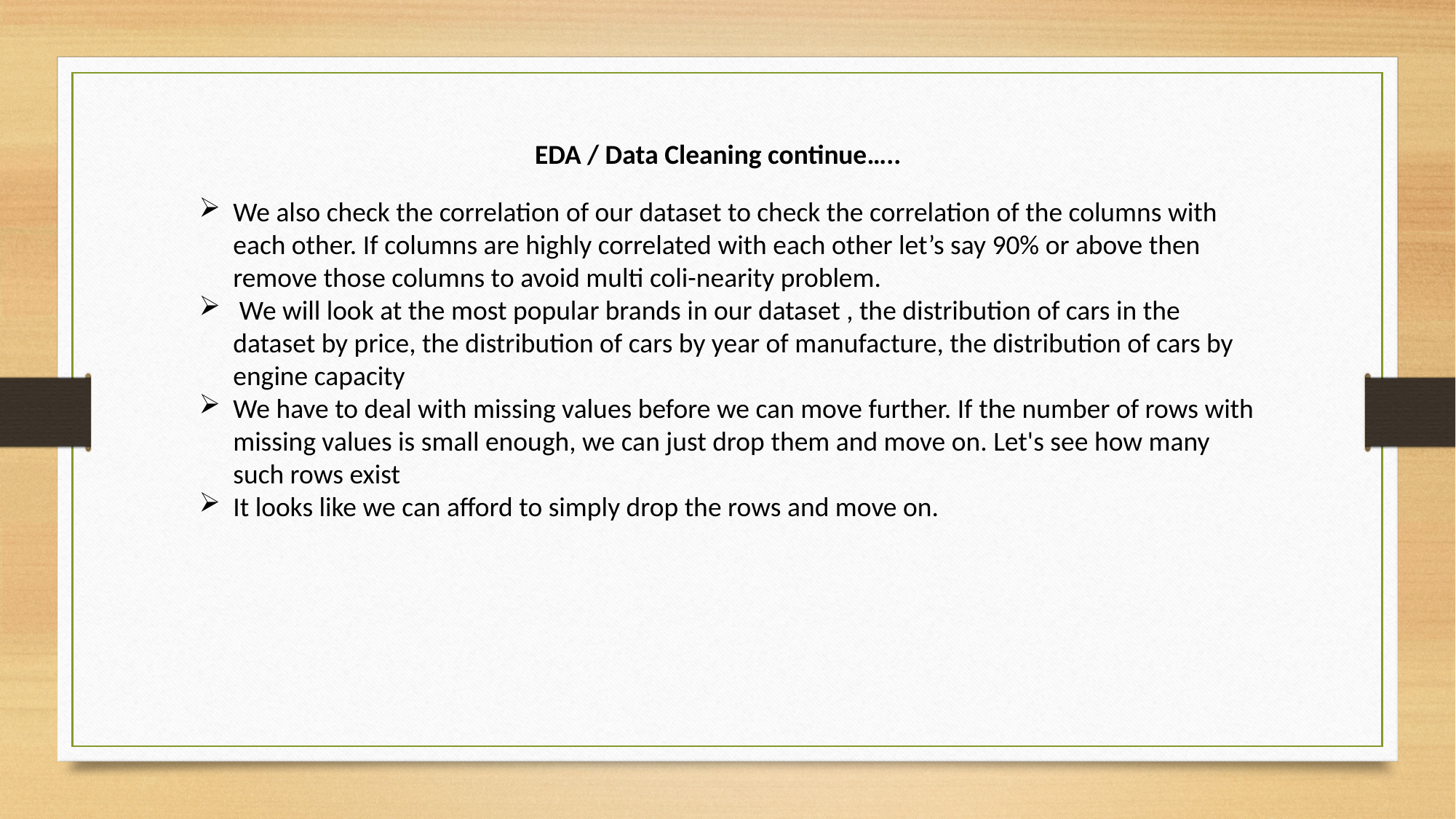

EDA / Data Cleaning continue…..
We also check the correlation of our dataset to check the correlation of the columns with each other. If columns are highly correlated with each other let’s say 90% or above then remove those columns to avoid multi coli-nearity problem.
 We will look at the most popular brands in our dataset , the distribution of cars in the dataset by price, the distribution of cars by year of manufacture, the distribution of cars by engine capacity
We have to deal with missing values before we can move further. If the number of rows with missing values is small enough, we can just drop them and move on. Let's see how many such rows exist
It looks like we can afford to simply drop the rows and move on.